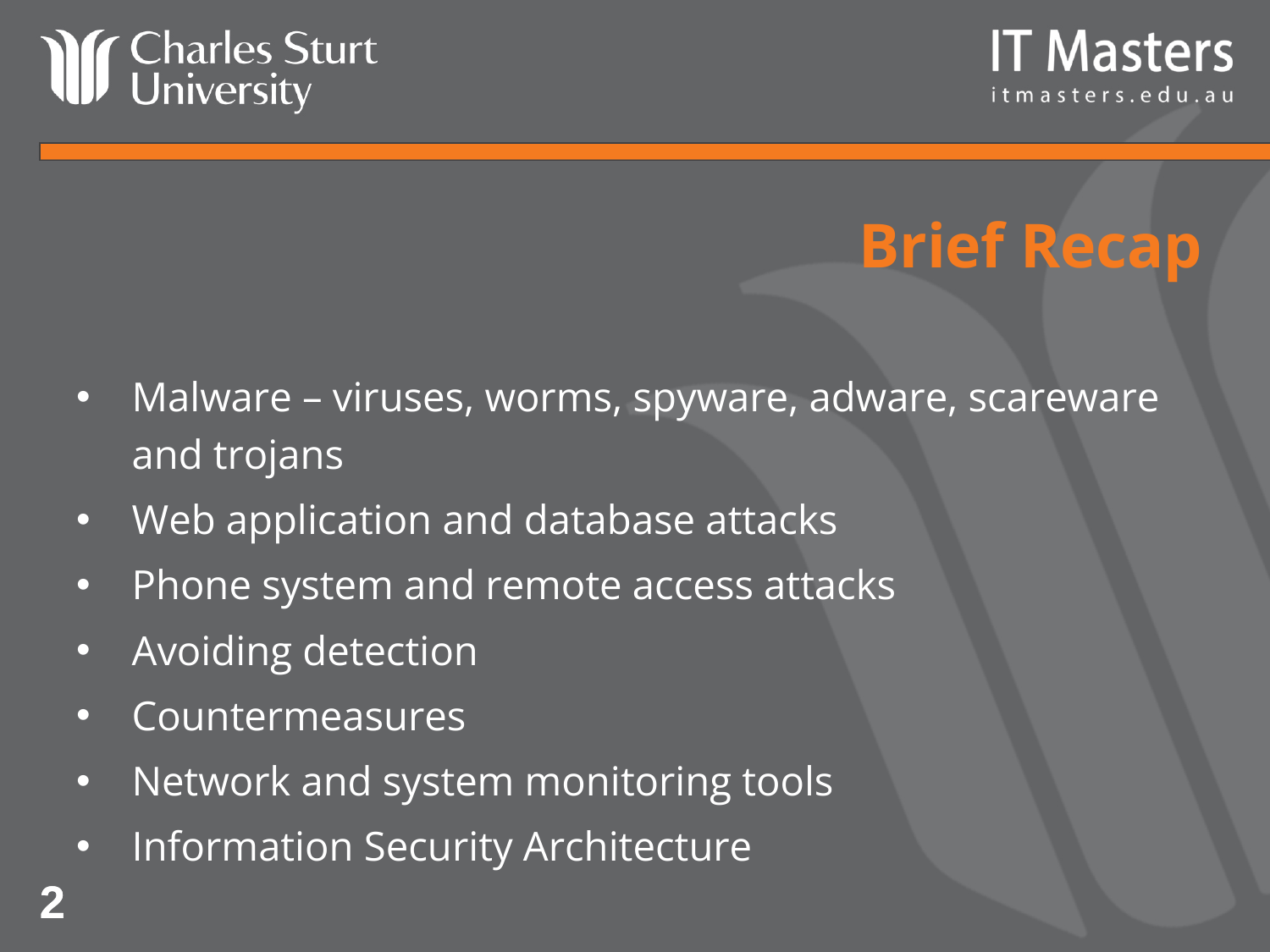

# Brief Recap
Malware – viruses, worms, spyware, adware, scareware and trojans
Web application and database attacks
Phone system and remote access attacks
Avoiding detection
Countermeasures
Network and system monitoring tools
Information Security Architecture